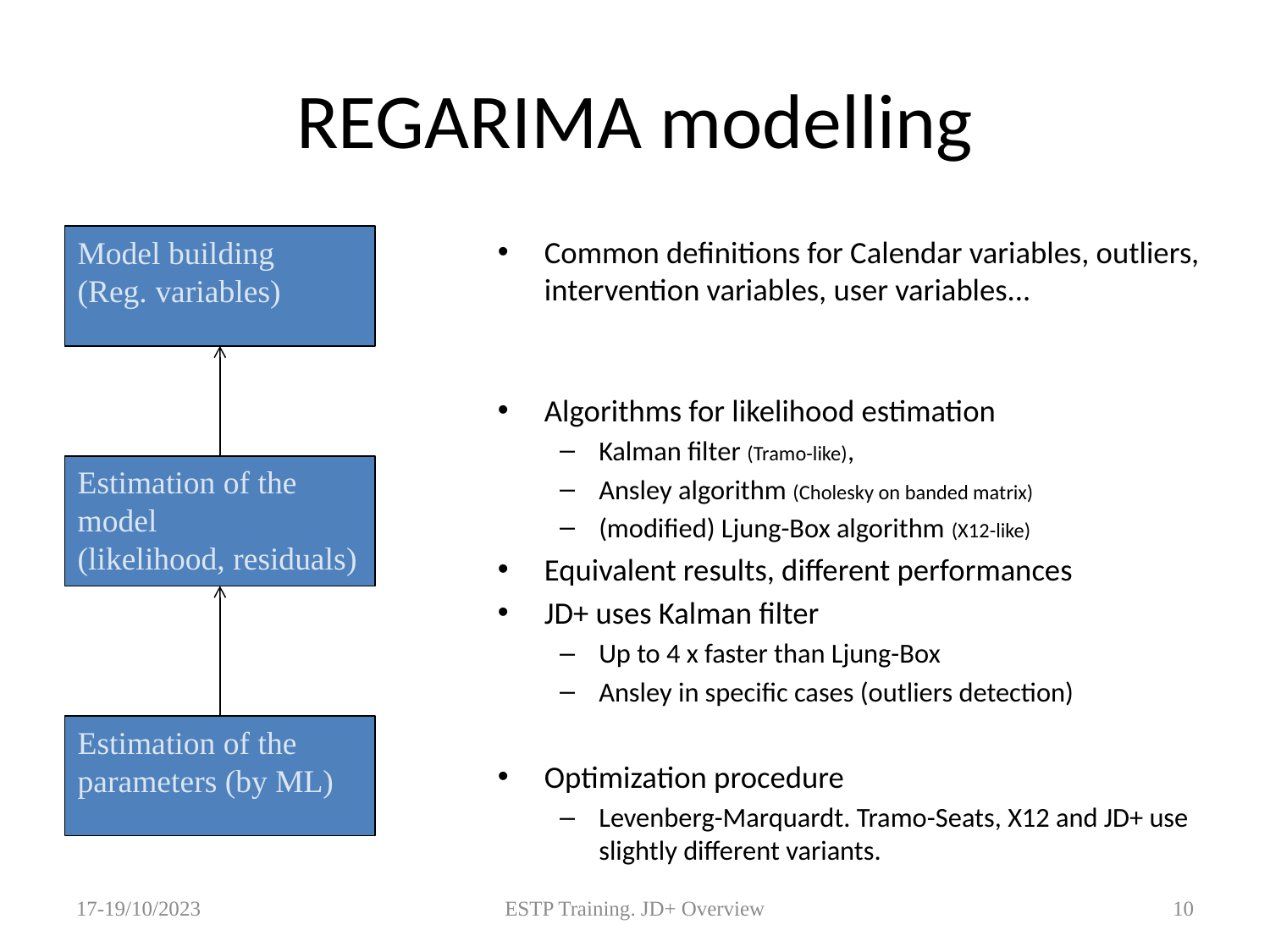

# REGARIMA modelling
Model building
(Reg. variables)
Common definitions for Calendar variables, outliers, intervention variables, user variables...

Algorithms for likelihood estimation
Kalman filter (Tramo-like),
Ansley algorithm (Cholesky on banded matrix)
(modified) Ljung-Box algorithm (X12-like)
Equivalent results, different performances
JD+ uses Kalman filter
Up to 4 x faster than Ljung-Box
Ansley in specific cases (outliers detection)

Optimization procedure
Levenberg-Marquardt. Tramo-Seats, X12 and JD+ use slightly different variants.
Estimation of the model
(likelihood, residuals)
Estimation of the parameters (by ML)
17-19/10/2023
ESTP Training. JD+ Overview
10